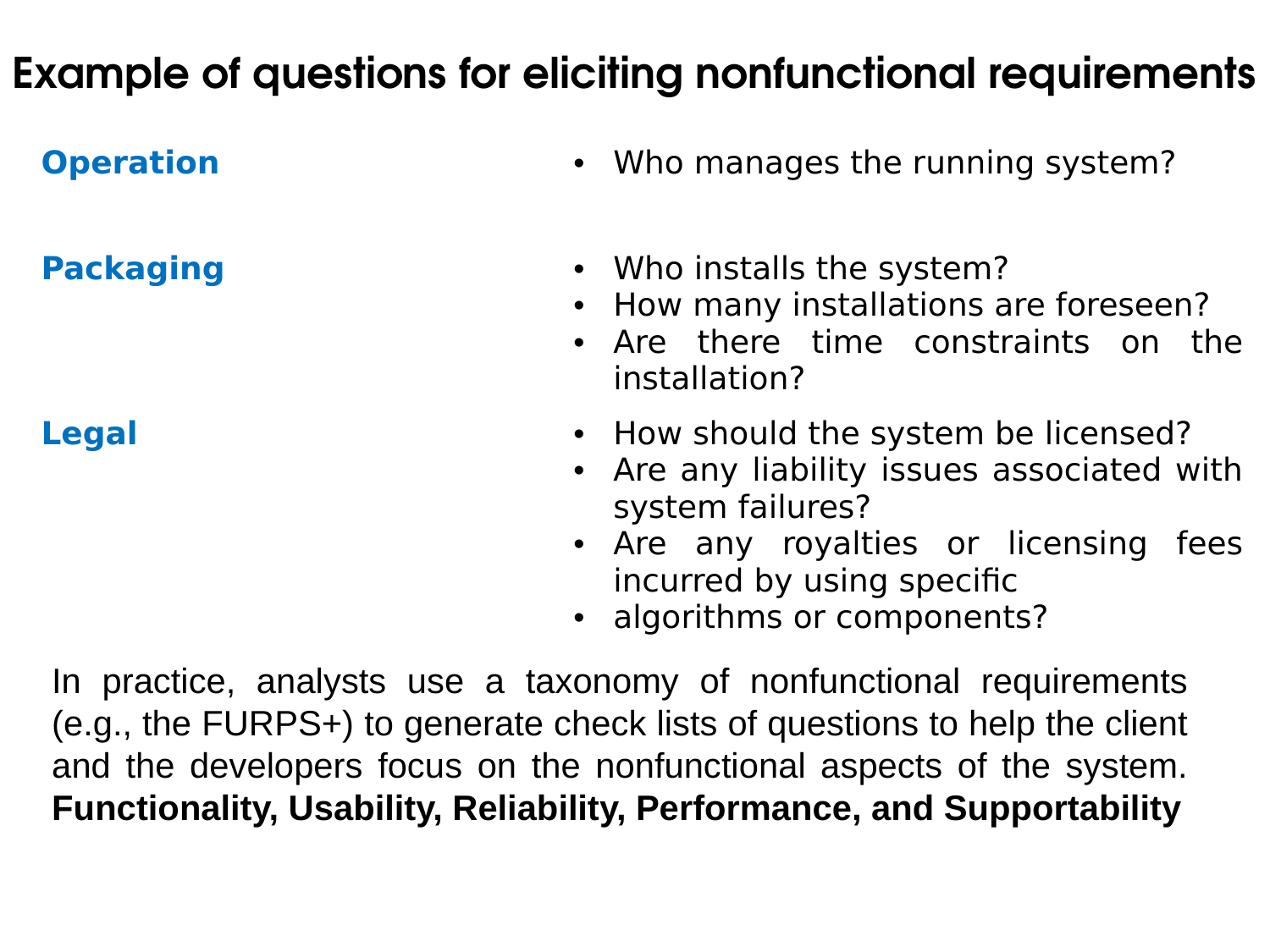

# Example of questions for eliciting nonfunctional requirements
| Operation | Who manages the running system? |
| --- | --- |
| Packaging | Who installs the system? How many installations are foreseen? Are there time constraints on the installation? |
| Legal | How should the system be licensed? Are any liability issues associated with system failures? Are any royalties or licensing fees incurred by using specific algorithms or components? |
In practice, analysts use a taxonomy of nonfunctional requirements (e.g., the FURPS+) to generate check lists of questions to help the client and the developers focus on the nonfunctional aspects of the system. Functionality, Usability, Reliability, Performance, and Supportability